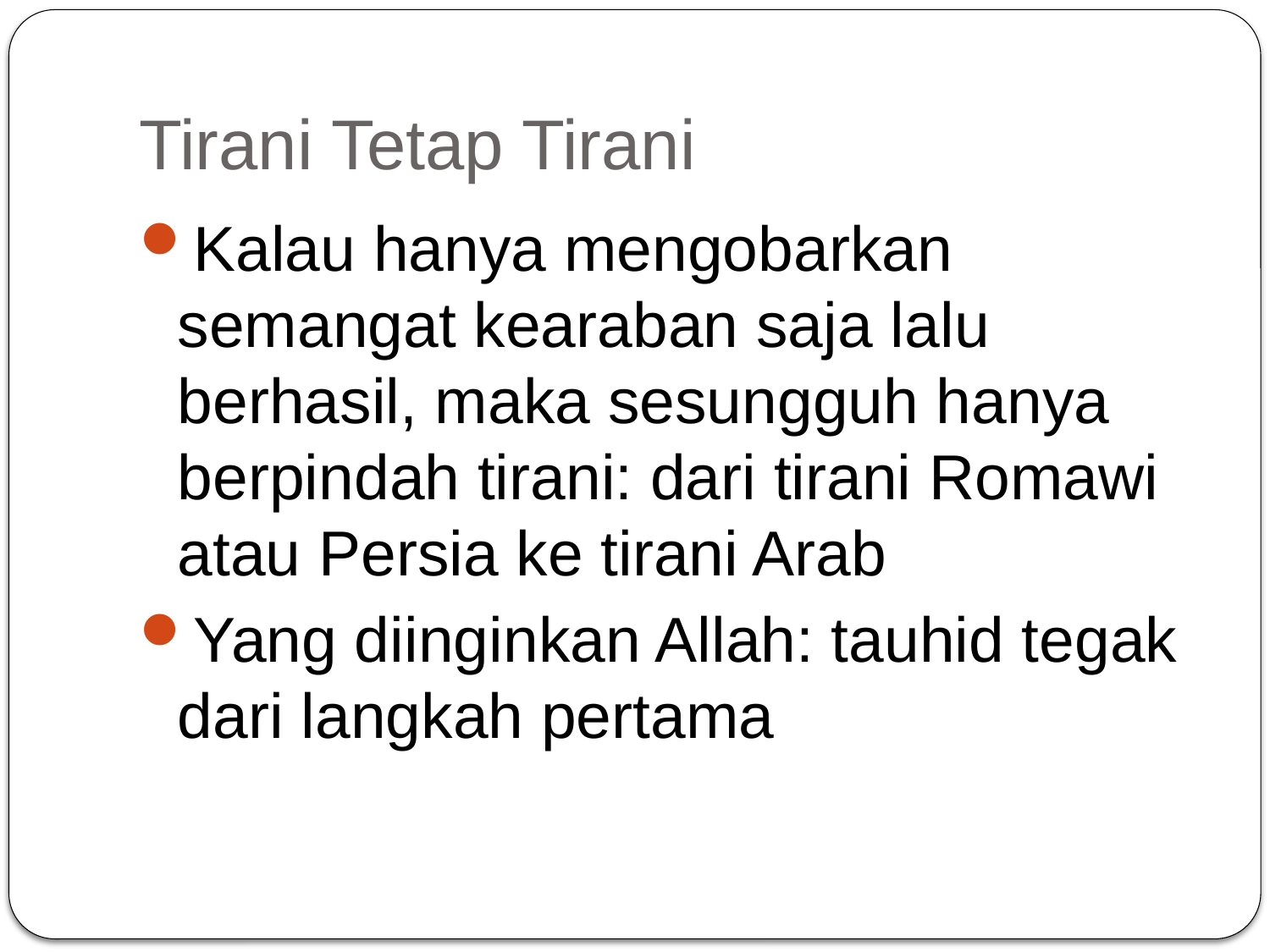

# Tirani Tetap Tirani
Kalau hanya mengobarkan semangat kearaban saja lalu berhasil, maka sesungguh hanya berpindah tirani: dari tirani Romawi atau Persia ke tirani Arab
Yang diinginkan Allah: tauhid tegak dari langkah pertama